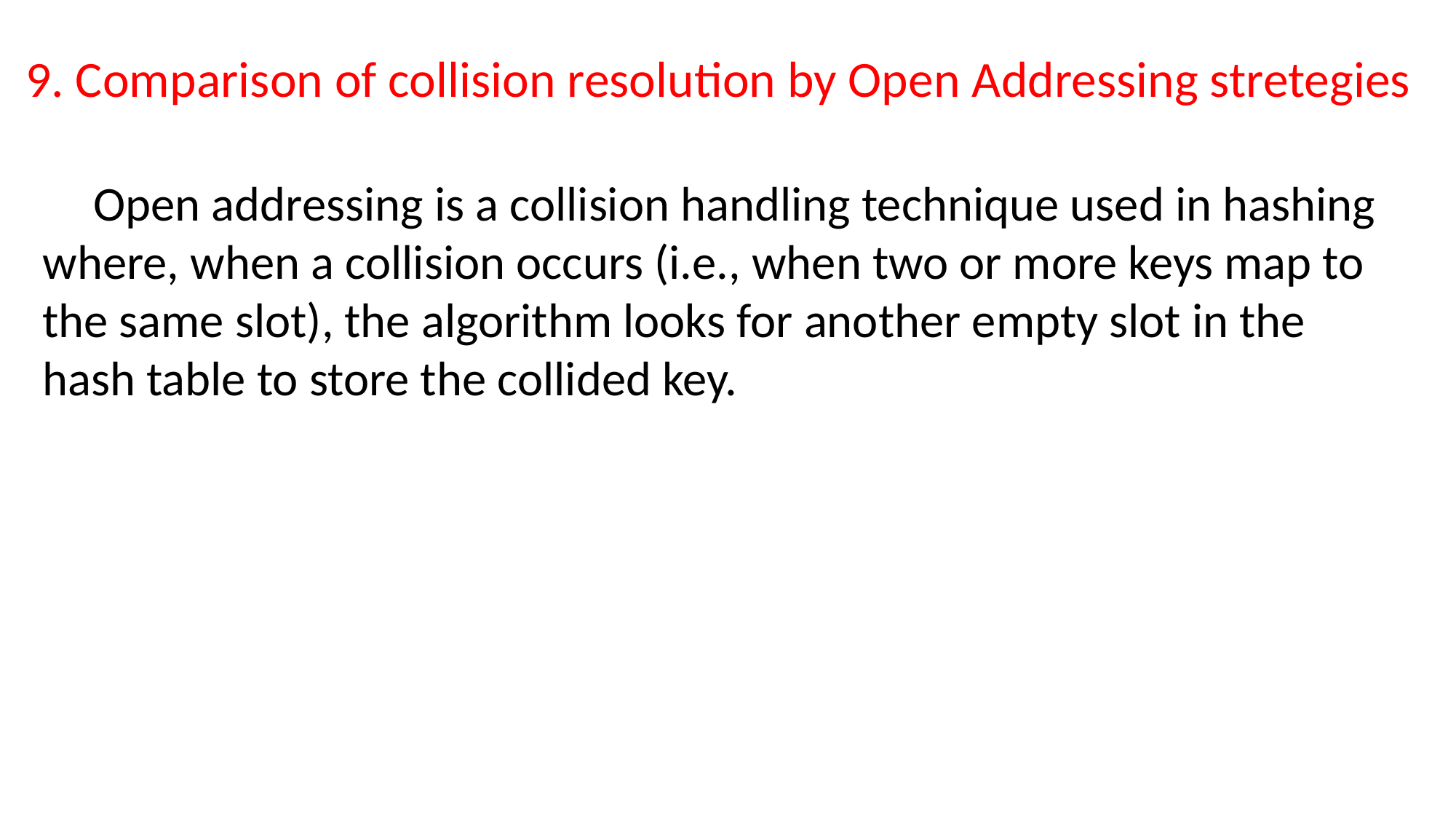

# 9. Comparison of collision resolution by Open Addressing stretegies
Open addressing is a collision handling technique used in hashing where, when a collision occurs (i.e., when two or more keys map to the same slot), the algorithm looks for another empty slot in the hash table to store the collided key.